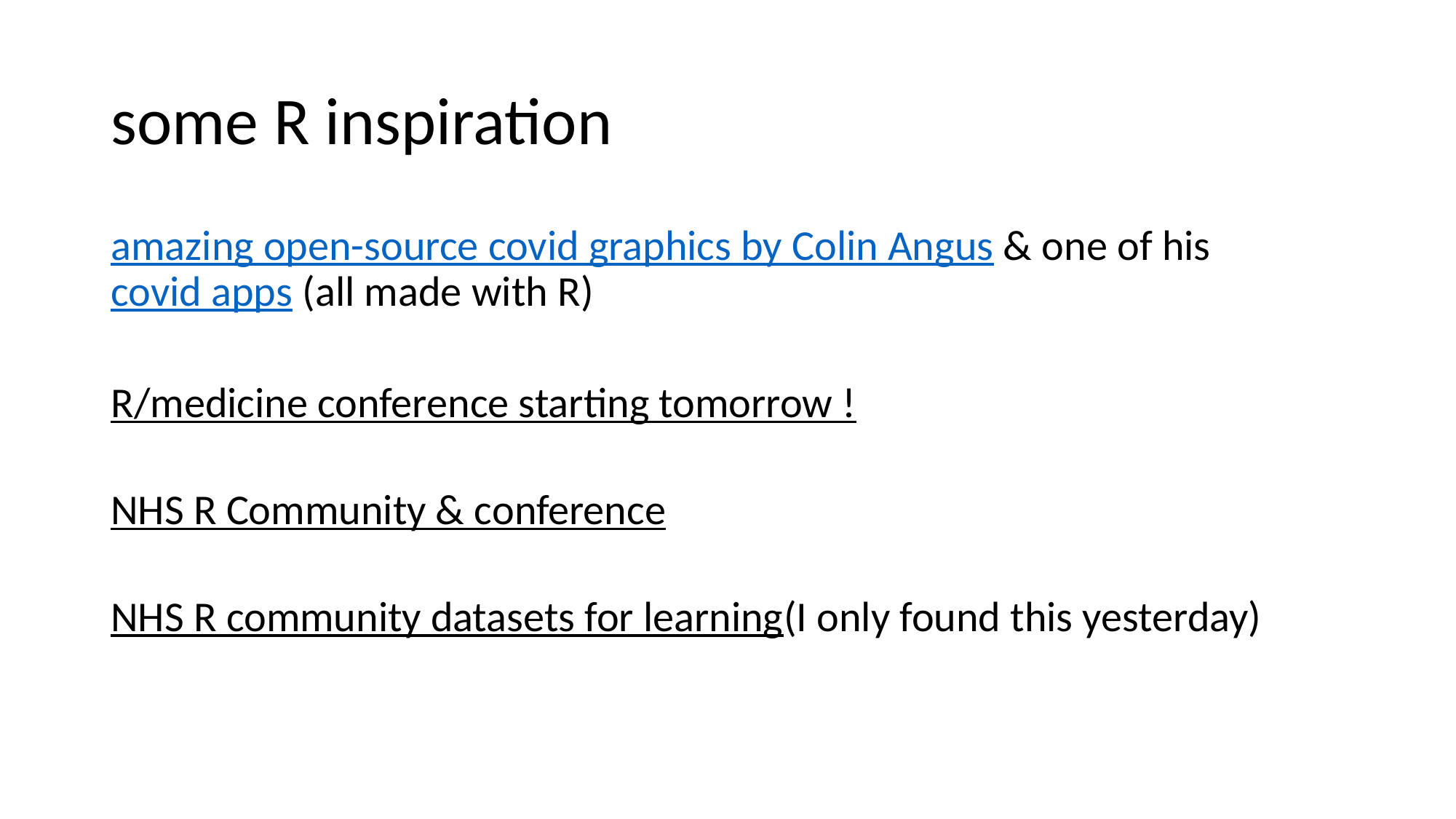

# some R inspiration
amazing open-source covid graphics by Colin Angus & one of his covid apps (all made with R)
R/medicine conference starting tomorrow !
NHS R Community & conference
NHS R community datasets for learning(I only found this yesterday)